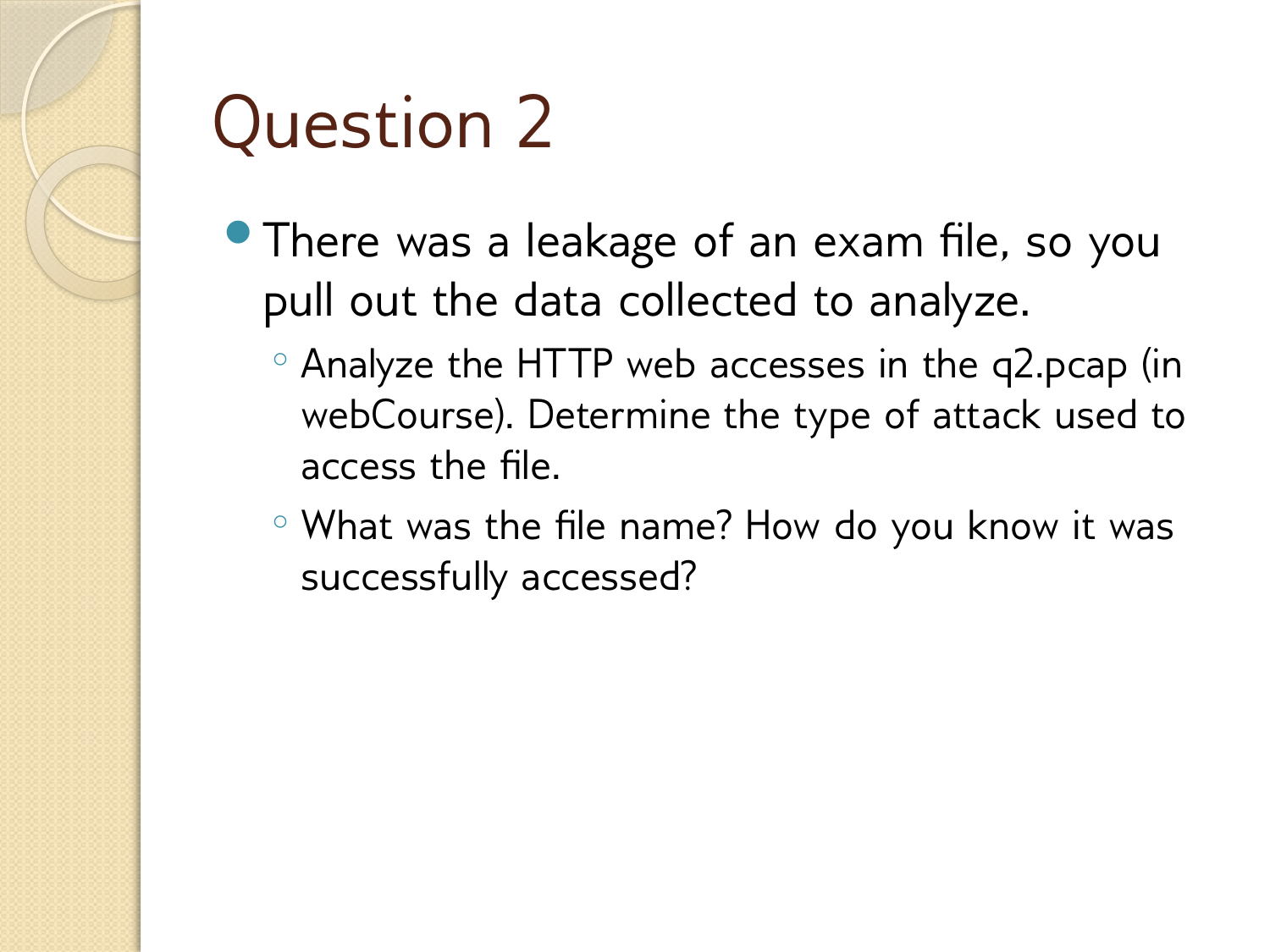

# Question 2
There was a leakage of an exam file, so you pull out the data collected to analyze.
Analyze the HTTP web accesses in the q2.pcap (in webCourse). Determine the type of attack used to access the file.
What was the file name? How do you know it was successfully accessed?